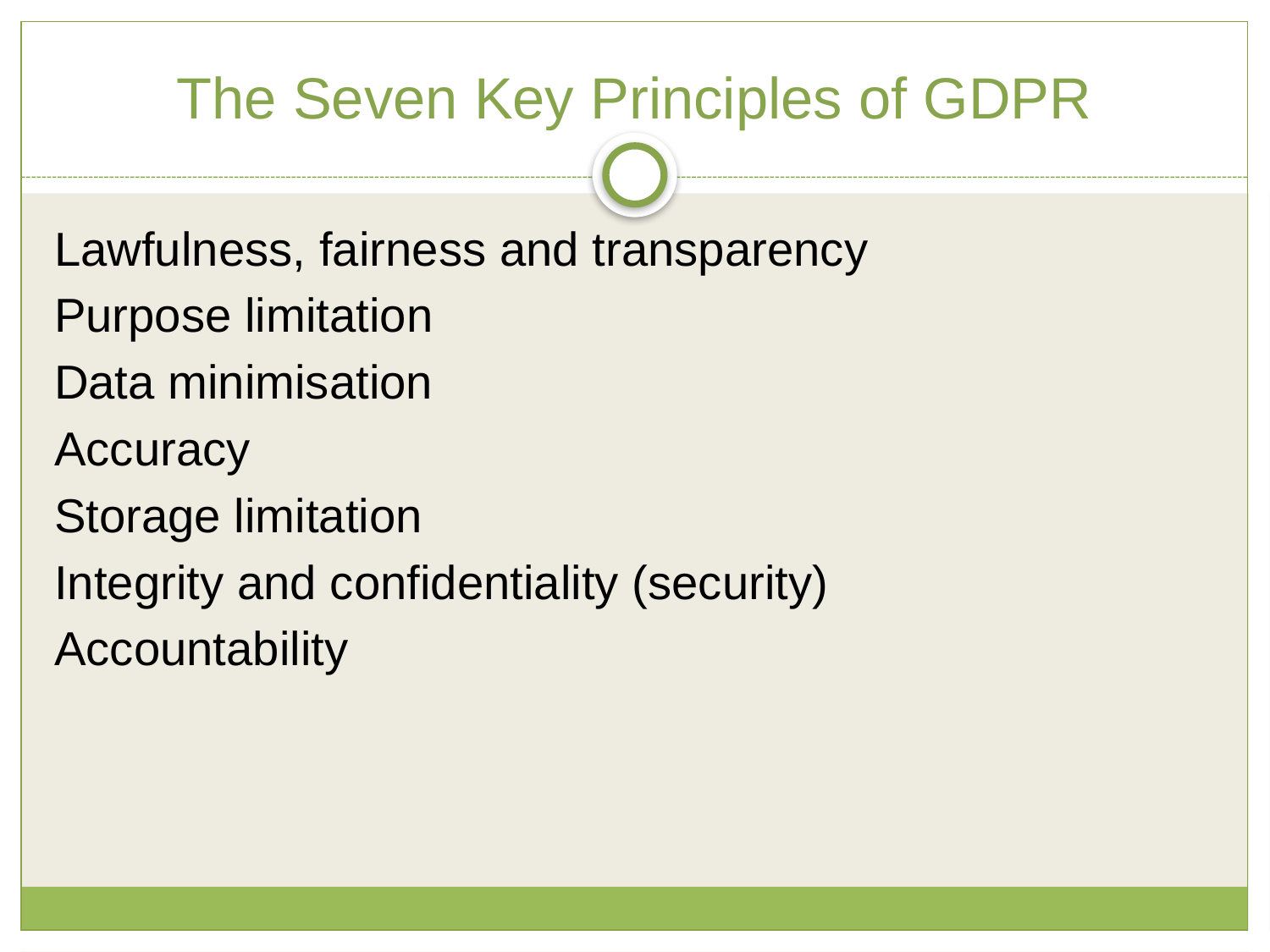

The Seven Key Principles of GDPR
Lawfulness, fairness and transparency
Purpose limitation
Data minimisation
Accuracy
Storage limitation
Integrity and confidentiality (security)
Accountability